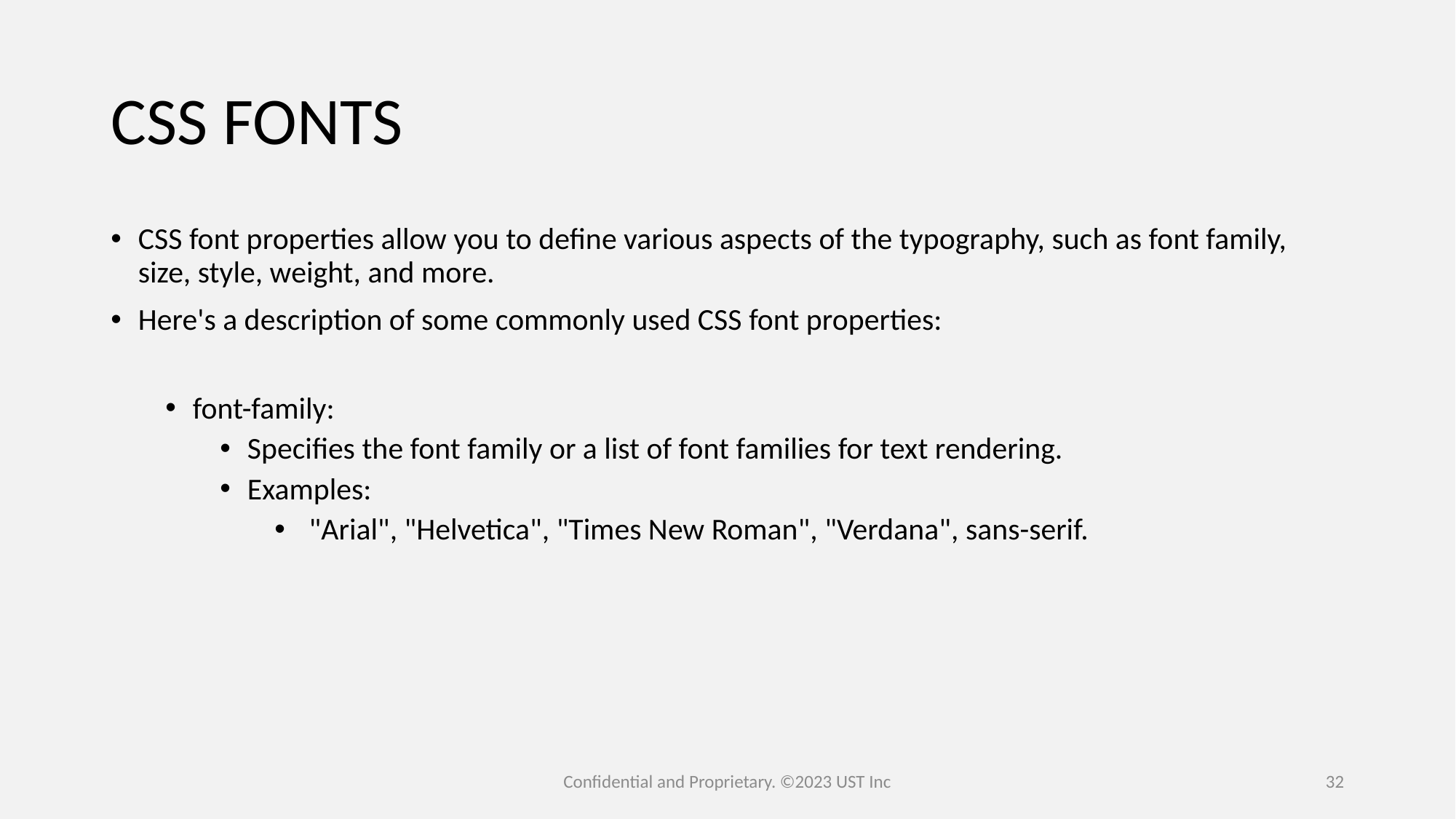

# CSS FONTS
CSS font properties allow you to define various aspects of the typography, such as font family, size, style, weight, and more.
Here's a description of some commonly used CSS font properties:

font-family:
Specifies the font family or a list of font families for text rendering.
Examples:
 "Arial", "Helvetica", "Times New Roman", "Verdana", sans-serif.

Confidential and Proprietary. ©2023 UST Inc
32